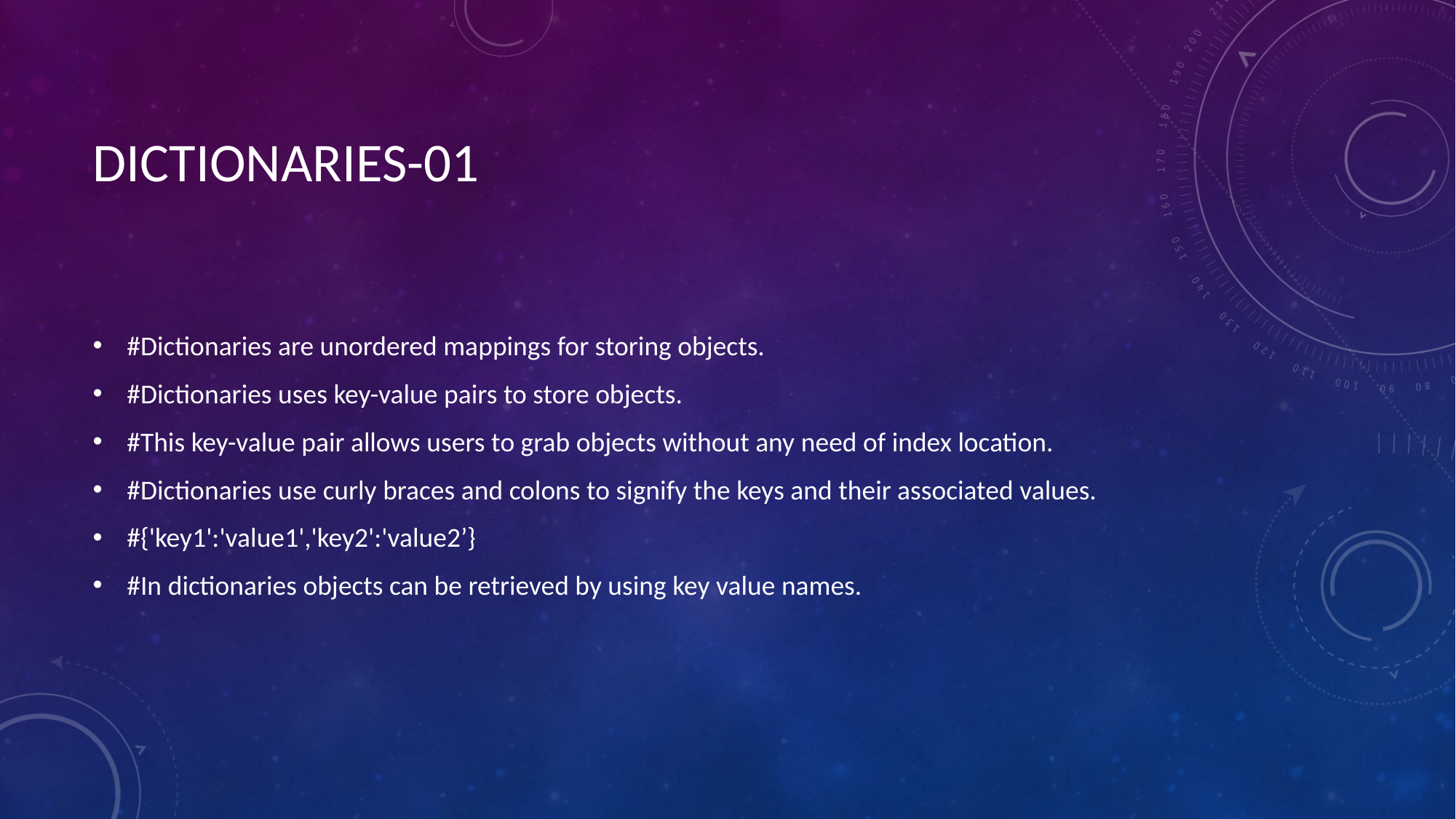

# Dictionaries-01
#Dictionaries are unordered mappings for storing objects.
#Dictionaries uses key-value pairs to store objects.
#This key-value pair allows users to grab objects without any need of index location.
#Dictionaries use curly braces and colons to signify the keys and their associated values.
#{'key1':'value1','key2':'value2’}
#In dictionaries objects can be retrieved by using key value names.